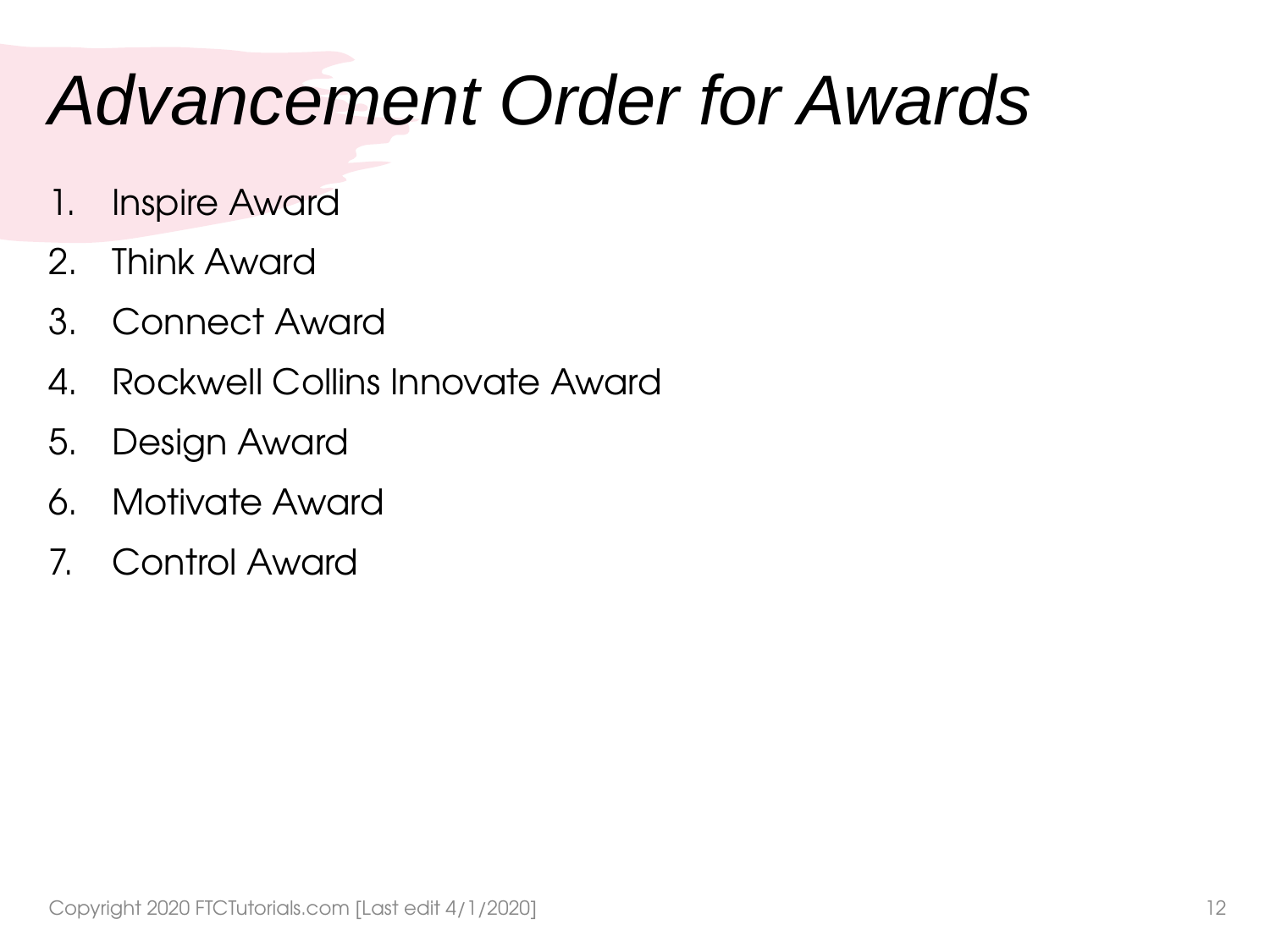

# Advancement Order for Awards
Inspire Award
Think Award
Connect Award
Rockwell Collins Innovate Award
Design Award
Motivate Award
Control Award

Copyright 2020 FTCTutorials.com [Last edit 4/1/2020]
12